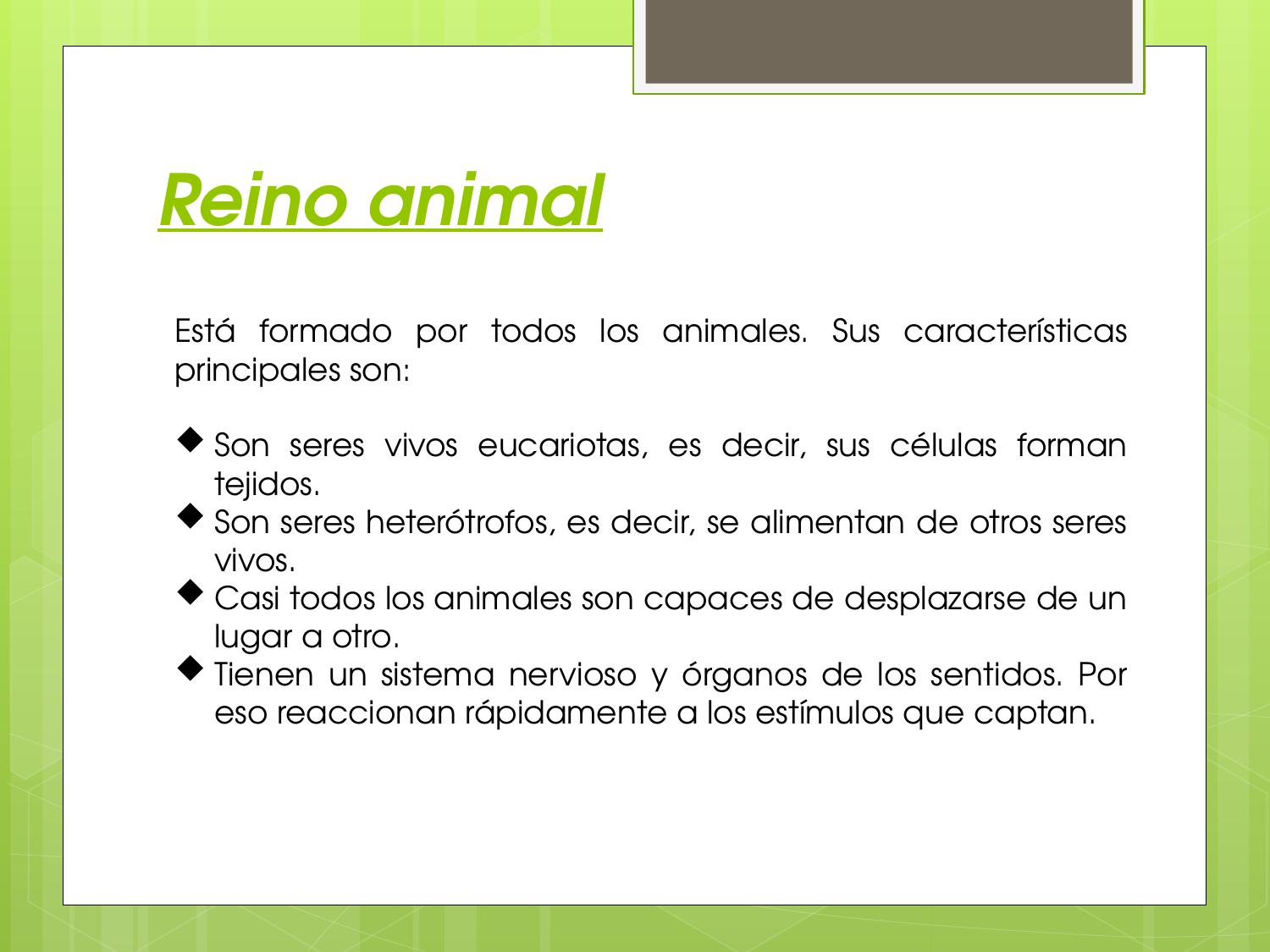

# Reino animal
Está formado por todos los animales. Sus características principales son:

Son seres vivos eucariotas, es decir, sus células forman tejidos.
Son seres heterótrofos, es decir, se alimentan de otros seres vivos.
Casi todos los animales son capaces de desplazarse de un lugar a otro.
Tienen un sistema nervioso y órganos de los sentidos. Por eso reaccionan rápidamente a los estímulos que captan.